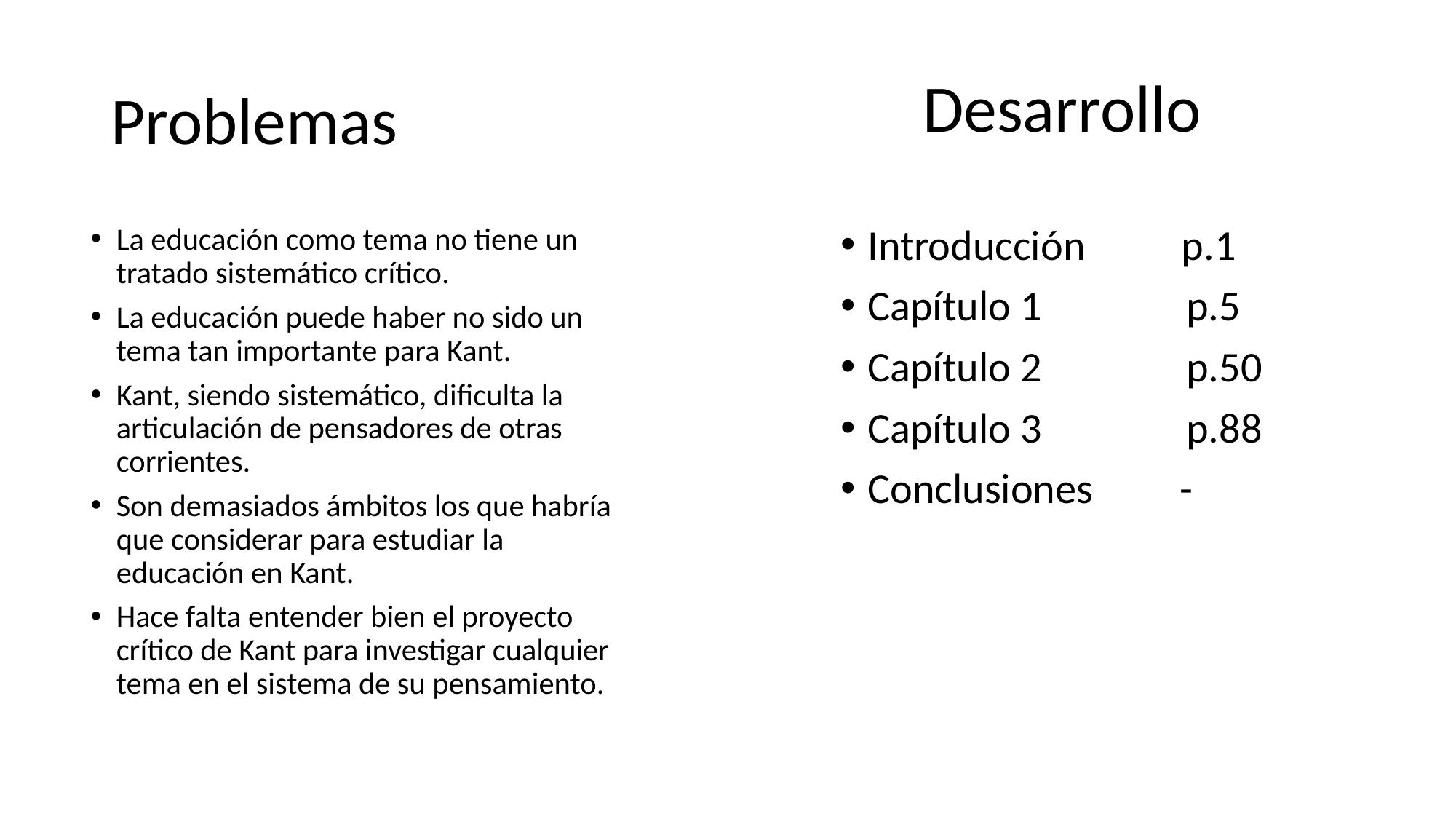

Desarrollo
# Problemas
La educación como tema no tiene un tratado sistemático crítico.
La educación puede haber no sido un tema tan importante para Kant.
Kant, siendo sistemático, dificulta la articulación de pensadores de otras corrientes.
Son demasiados ámbitos los que habría que considerar para estudiar la educación en Kant.
Hace falta entender bien el proyecto crítico de Kant para investigar cualquier tema en el sistema de su pensamiento.
Introducción          p.1
Capítulo 1               p.5
Capítulo 2               p.50
Capítulo 3               p.88
Conclusiones         -